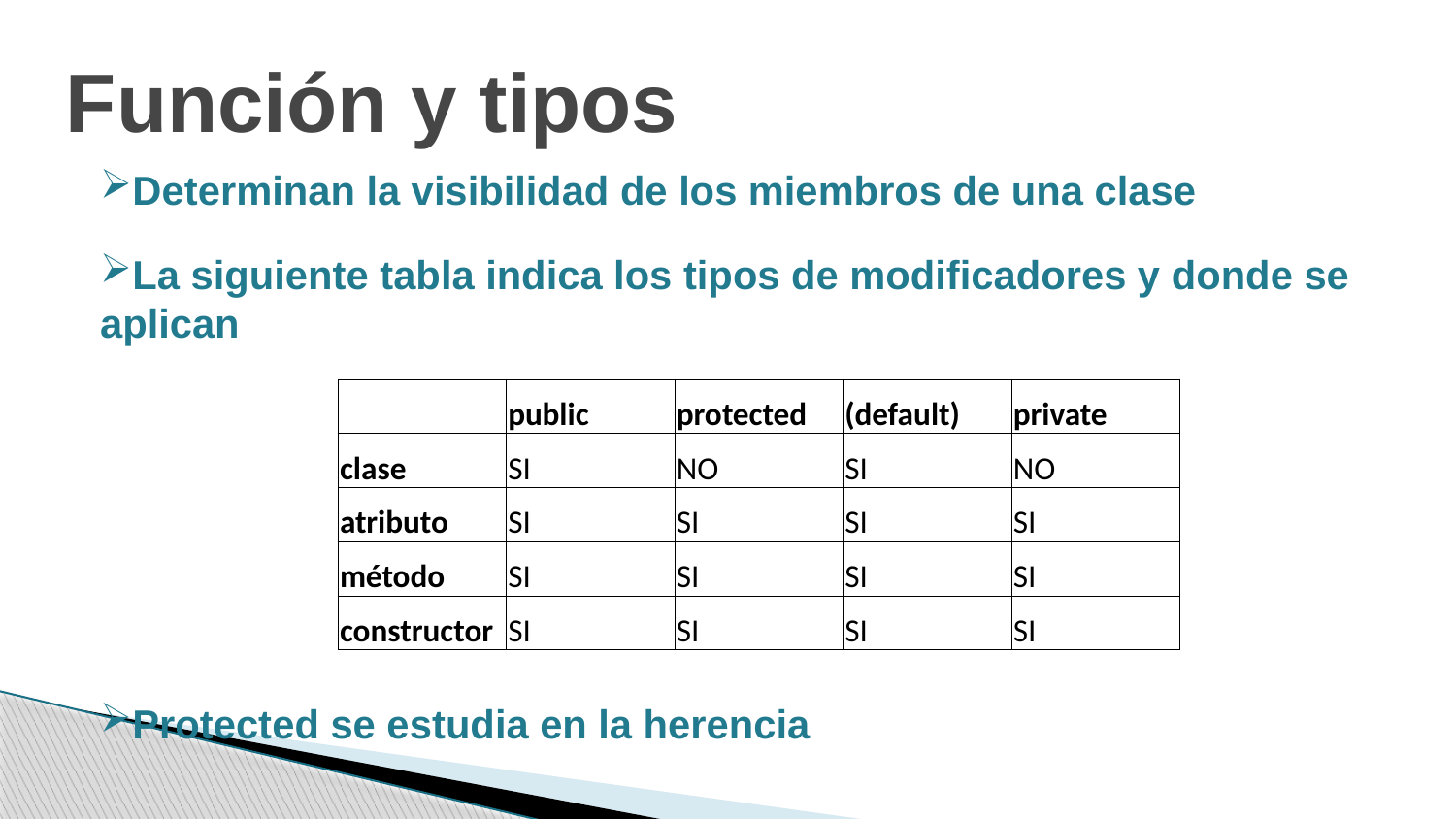

Función y tipos
Determinan la visibilidad de los miembros de una clase
La siguiente tabla indica los tipos de modificadores y donde se aplican

Protected se estudia en la herencia

|  | public | protected | (default) | private |
| --- | --- | --- | --- | --- |
| clase | SI | NO | SI | NO |
| atributo | SI | SI | SI | SI |
| método | SI | SI | SI | SI |
| constructor | SI | SI | SI | SI |